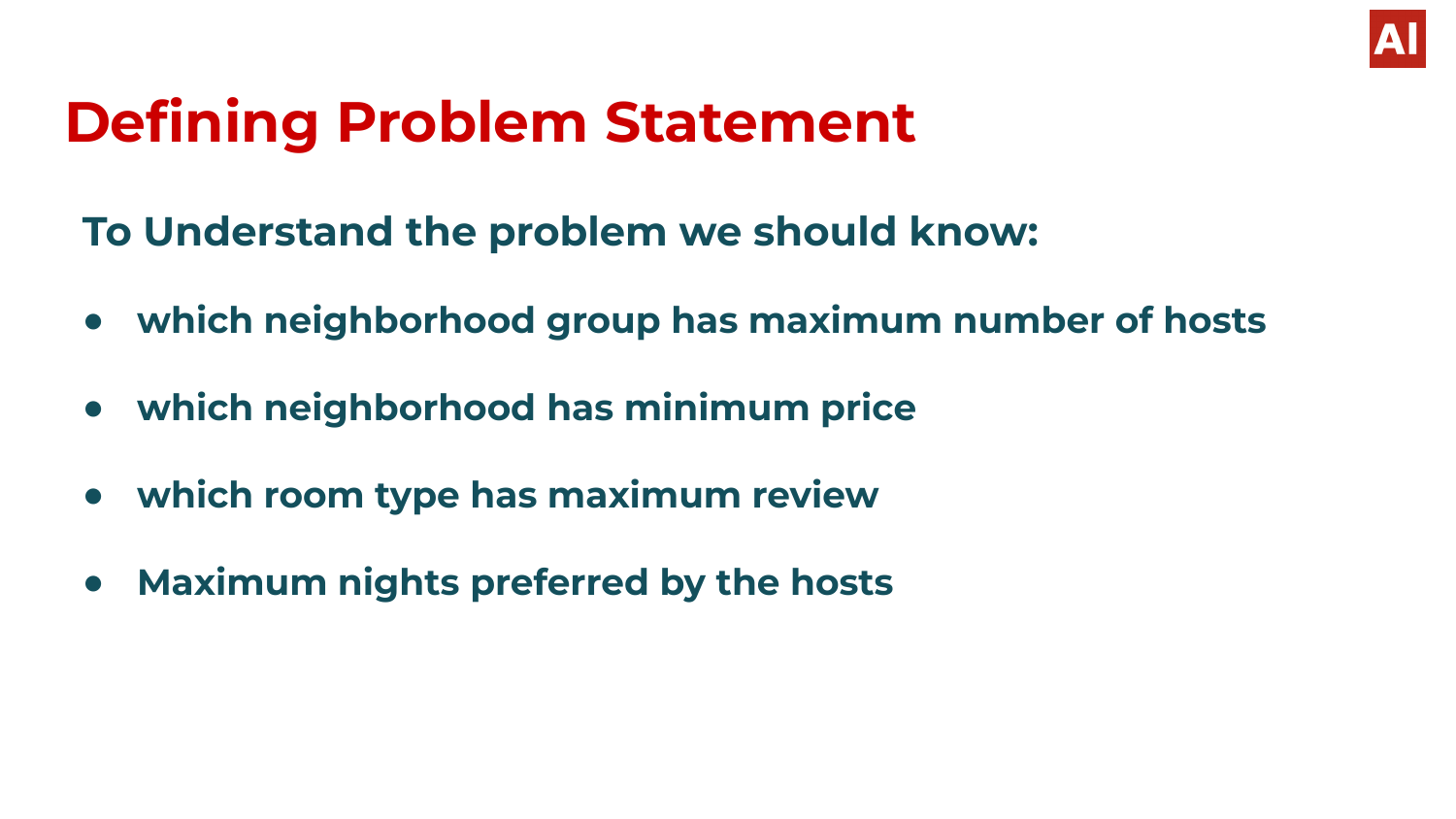

# Defining Problem Statement
To Understand the problem we should know:
which neighborhood group has maximum number of hosts
which neighborhood has minimum price
which room type has maximum review
Maximum nights preferred by the hosts